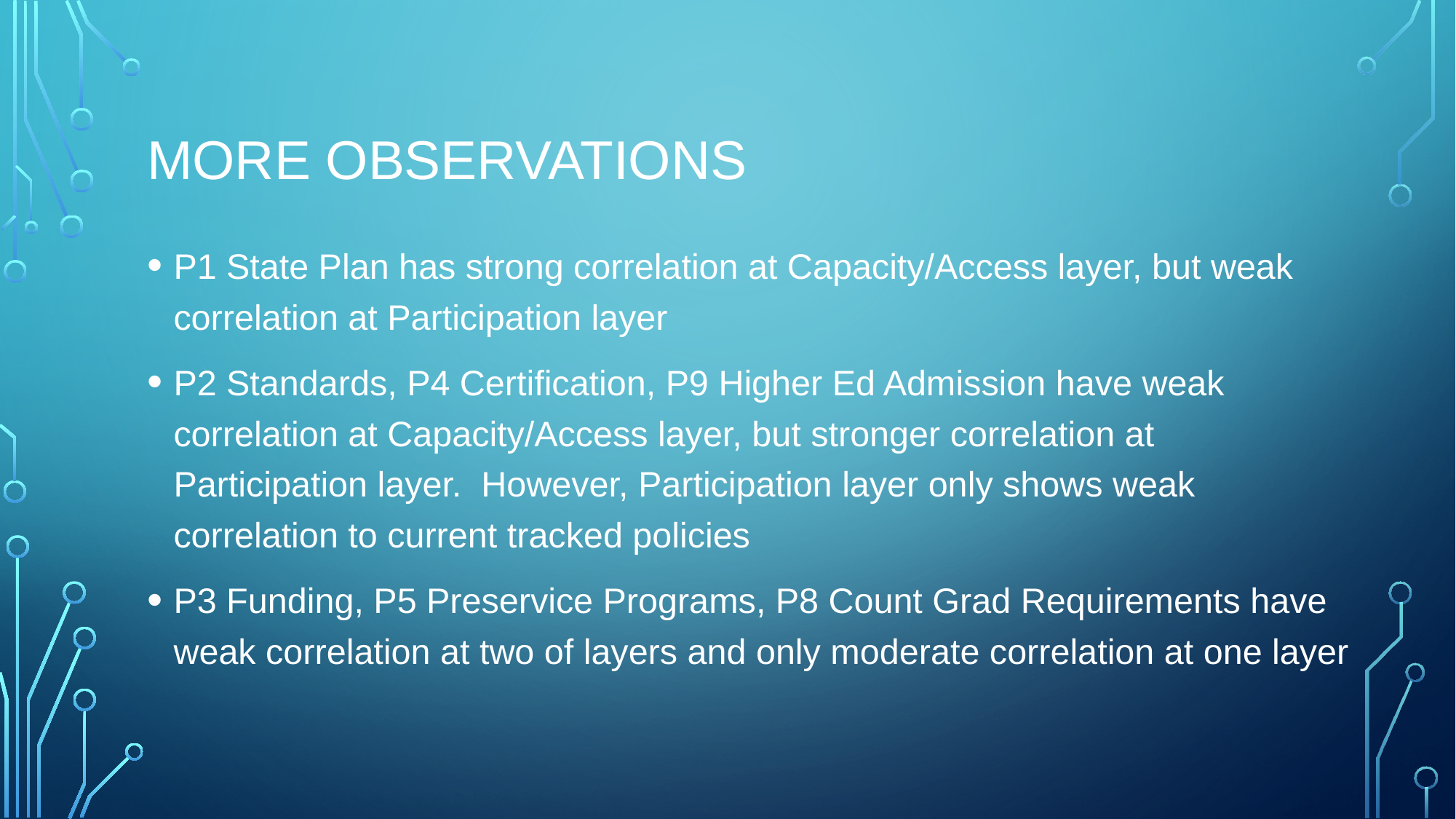

# More Observations
P1 State Plan has strong correlation at Capacity/Access layer, but weak correlation at Participation layer
P2 Standards, P4 Certification, P9 Higher Ed Admission have weak correlation at Capacity/Access layer, but stronger correlation at Participation layer.  However, Participation layer only shows weak correlation to current tracked policies
P3 Funding, P5 Preservice Programs, P8 Count Grad Requirements have weak correlation at two of layers and only moderate correlation at one layer